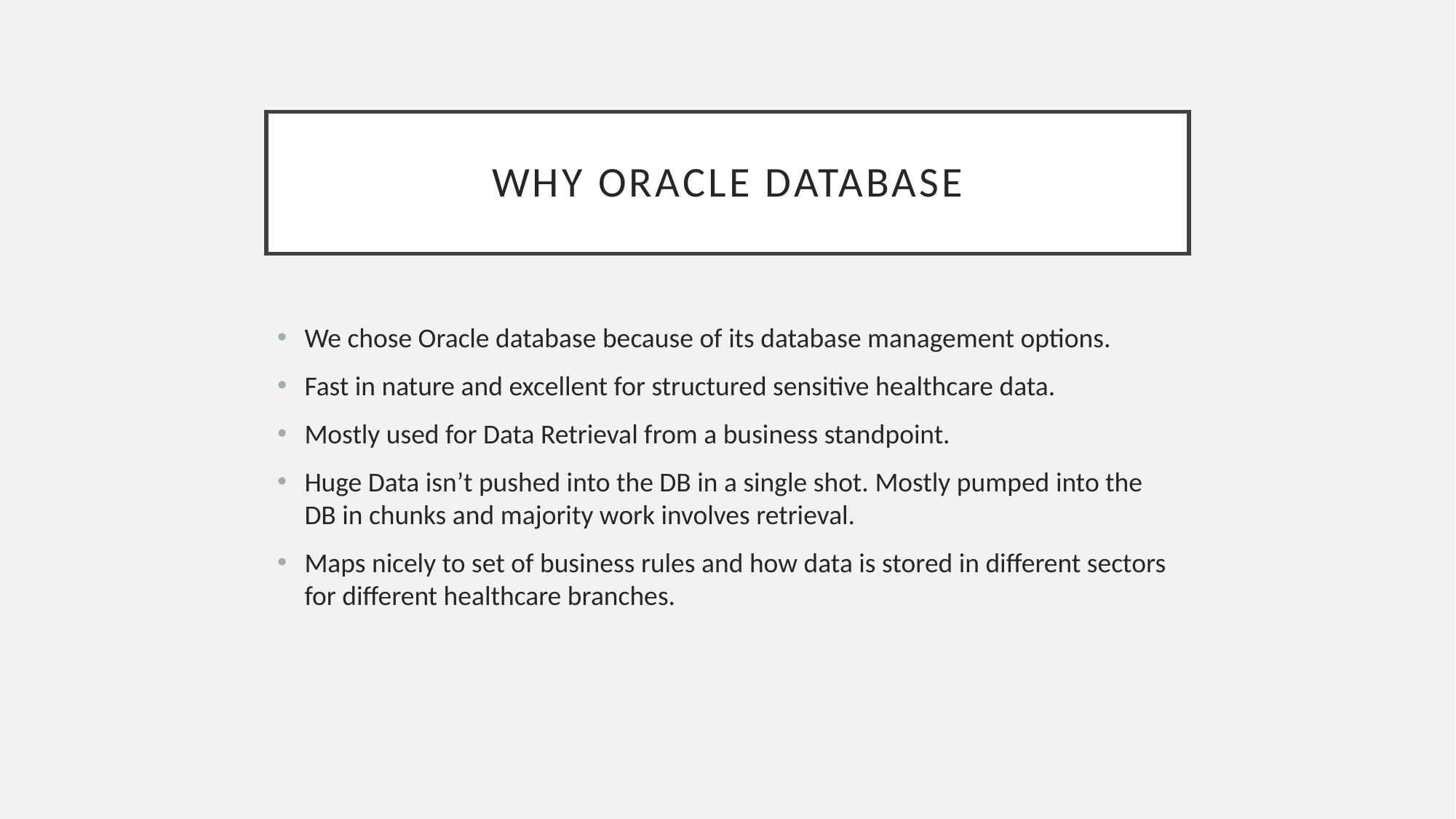

# Why Oracle Database
We chose Oracle database because of its database management options.
Fast in nature and excellent for structured sensitive healthcare data.
Mostly used for Data Retrieval from a business standpoint.
Huge Data isn’t pushed into the DB in a single shot. Mostly pumped into the DB in chunks and majority work involves retrieval.
Maps nicely to set of business rules and how data is stored in different sectors for different healthcare branches.